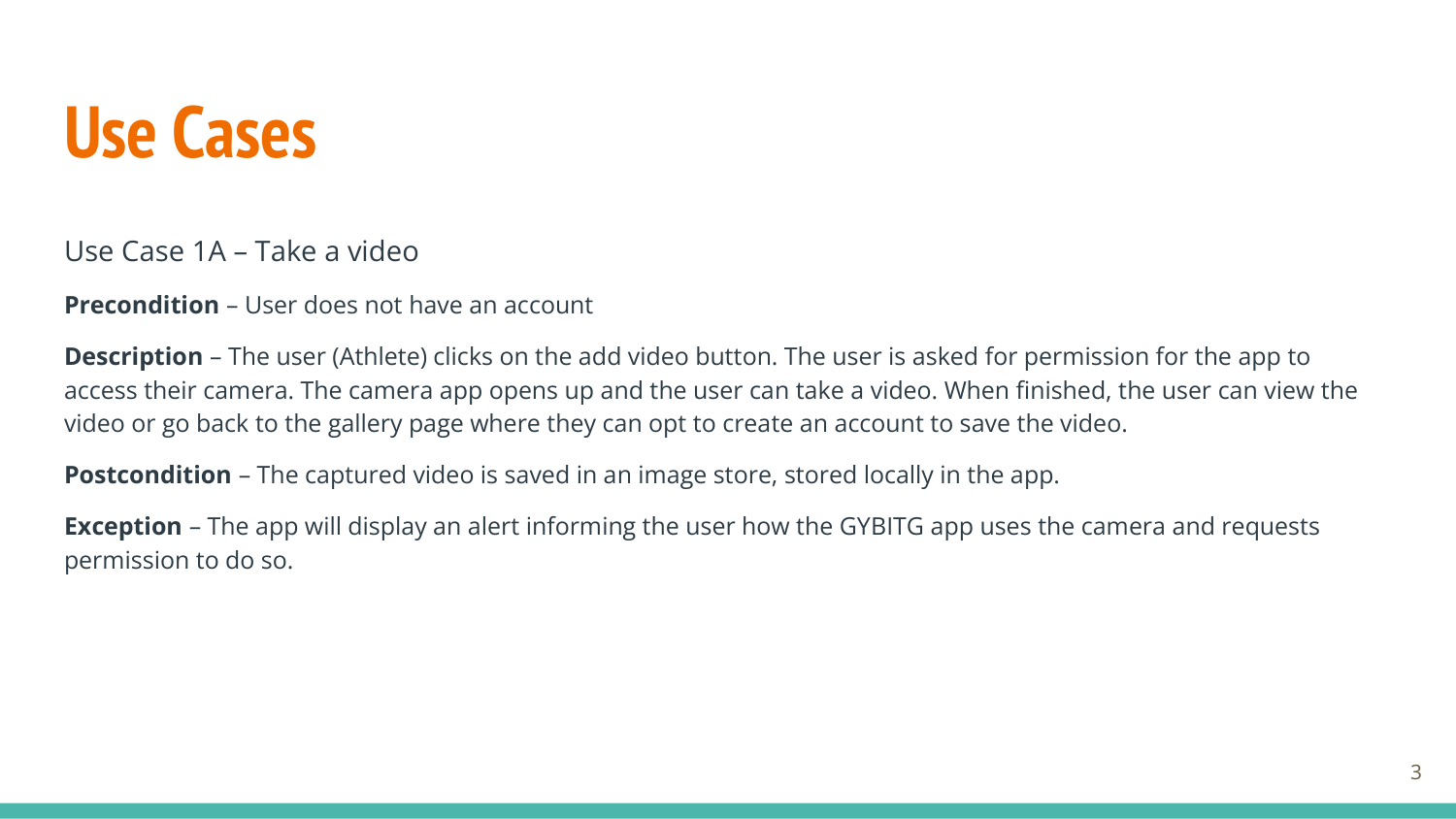

# Use Cases
Use Case 1A – Take a video
Precondition – User does not have an account
Description – The user (Athlete) clicks on the add video button. The user is asked for permission for the app to access their camera. The camera app opens up and the user can take a video. When finished, the user can view the video or go back to the gallery page where they can opt to create an account to save the video.
Postcondition – The captured video is saved in an image store, stored locally in the app.
Exception – The app will display an alert informing the user how the GYBITG app uses the camera and requests permission to do so.
3